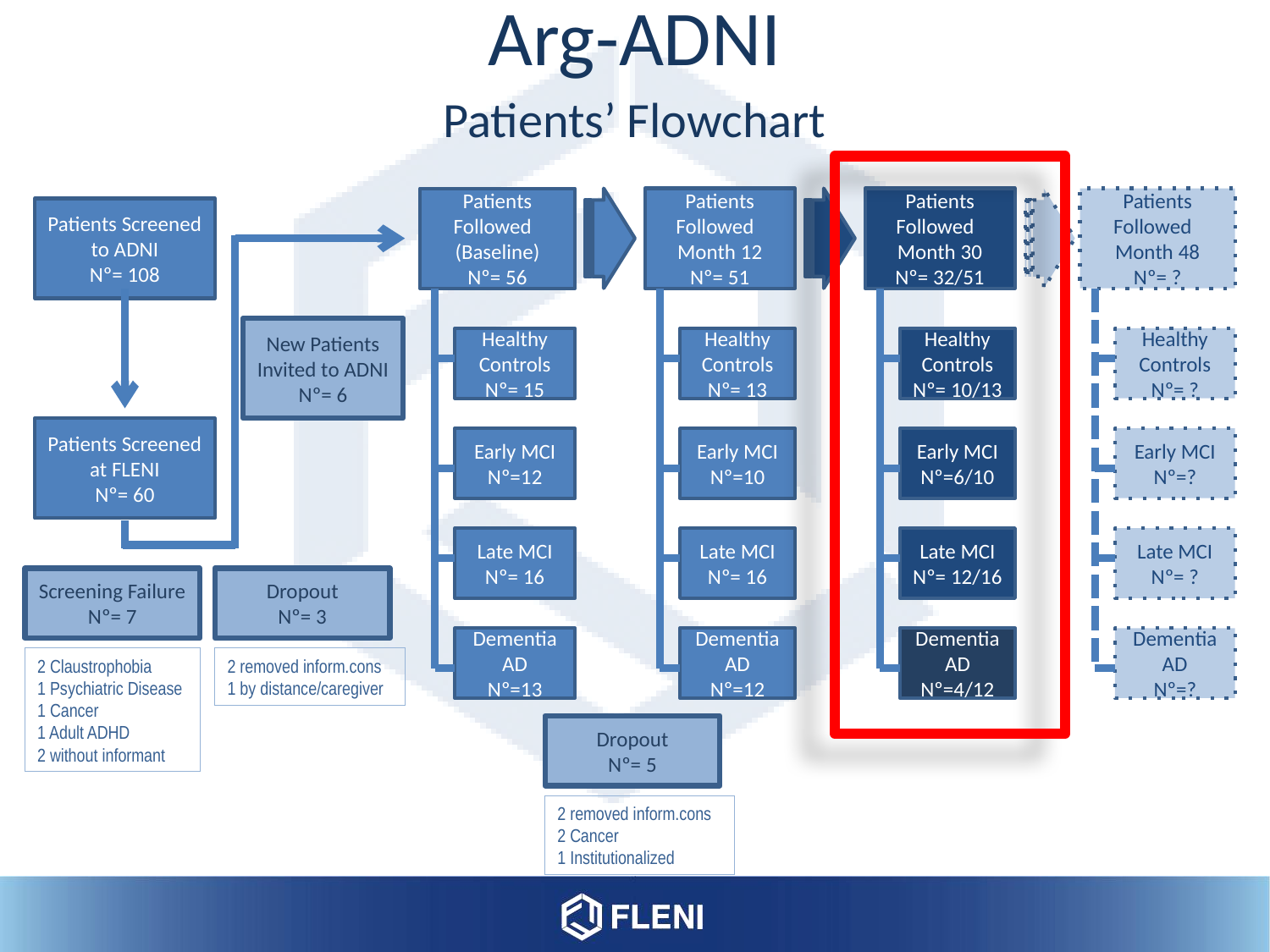

Arg-ADNI

Patients’ Flowchart

Patients Followed
Month 12
Nº= 51

Patients Followed
Month 30
Nº= 32/51

Patients Followed
Month 48
Nº= ?
Patients Followed
(Baseline)
Nº= 56
Patients Screened to ADNI
Nº= 108
New Patients Invited to ADNI
Nº= 6
Healthy Controls
Nº= 15
Early MCI
Nº=12
Late MCI
Nº= 16
Dementia AD
Nº=13
Healthy Controls
Nº= 13
Early MCI
Nº=10
Late MCI
Nº= 16
Dementia AD
Nº=12
Healthy Controls
Nº= 10/13
Early MCI
Nº=6/10
Late MCI
Nº= 12/16
Dementia AD
Nº=4/12
Healthy Controls
Nº= ?
Early MCI
Nº=?
Late MCI
Nº= ?
Dementia AD
Nº=?
Patients Screened at FLENI
Nº= 60
Screening Failure
Nº= 7
Dropout
Nº= 3
2 Claustrophobia
1 Psychiatric Disease
1 Cancer
1 Adult ADHD
2 without informant
2 removed inform.cons
1 by distance/caregiver
Dropout
Nº= 5
2 removed inform.cons
2 Cancer
1 Institutionalized